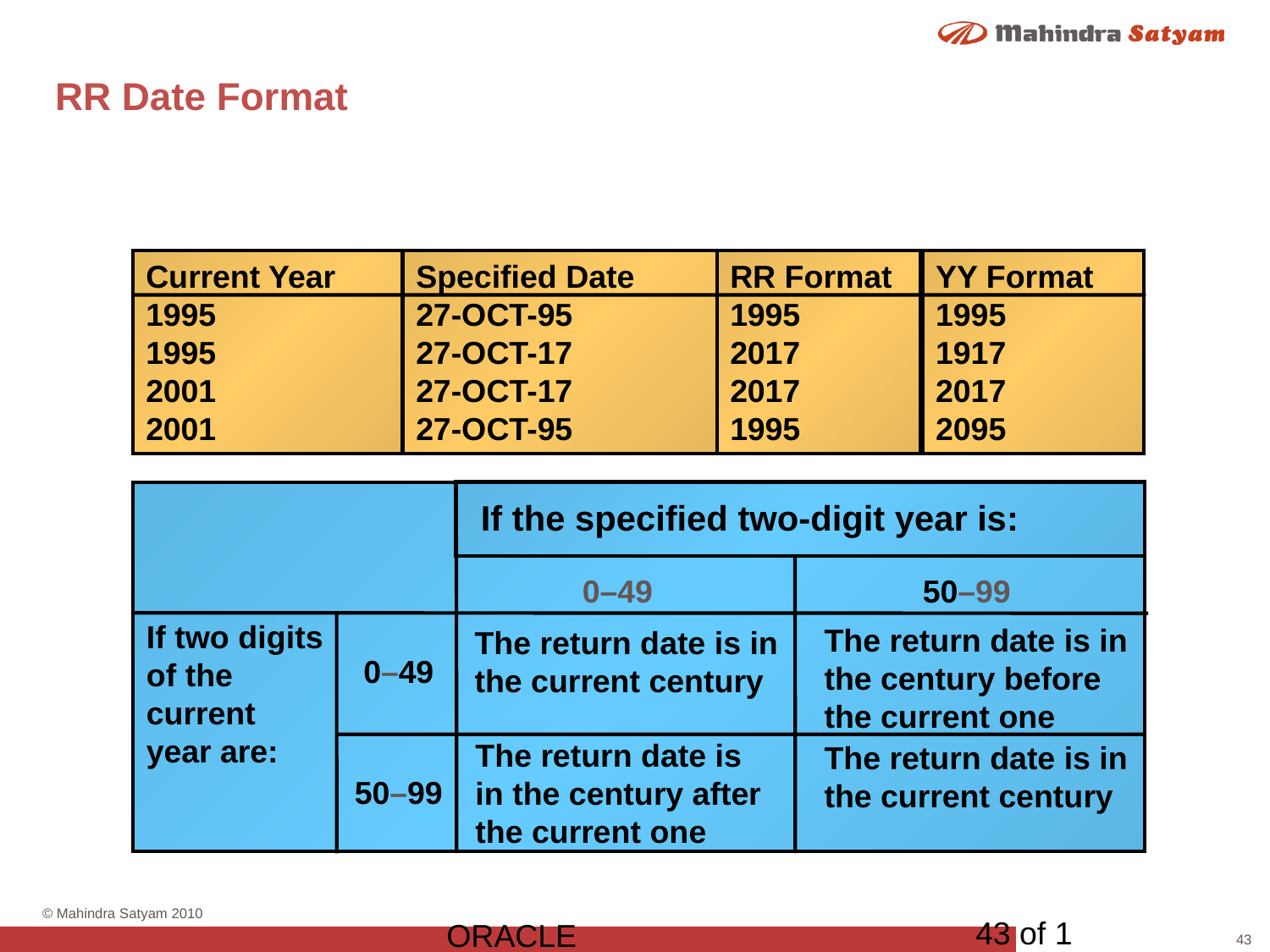

# RR Date Format
Current Year
1995
1995
2001
2001
Specified Date
27-OCT-95
27-OCT-17
27-OCT-17
27-OCT-95
RR Format
1995
2017
2017
1995
YY Format
1995
1917
2017
2095

If the specified two-digit year is:

0–49
50–99
If two digits of the current
year are:

The return date is in the century before the current one
The return date is in the current century
0–49
The return date is in the century after the current one
The return date is in the current century

50–99
43 of 1
ORACLE